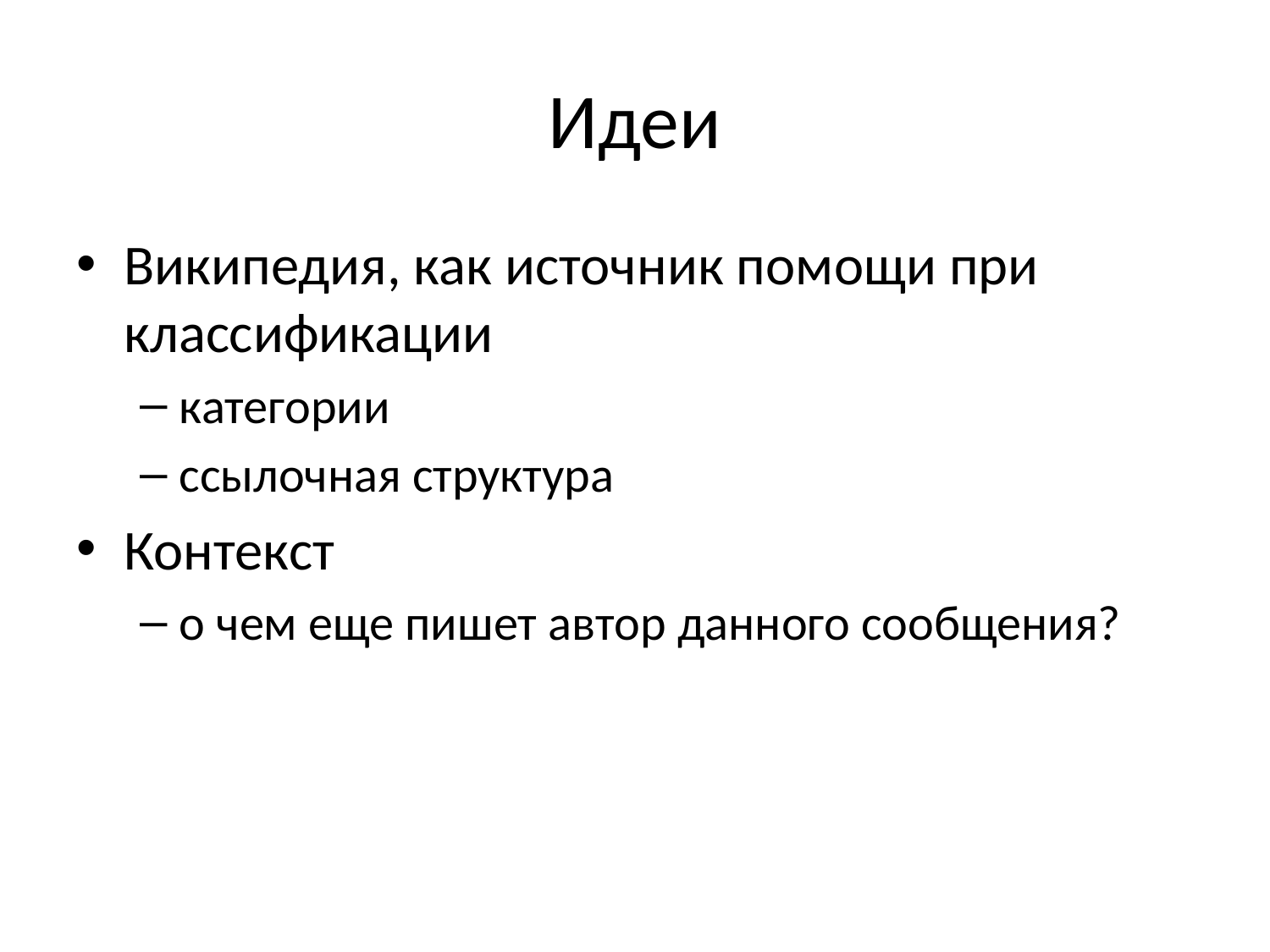

# Идеи
Википедия, как источник помощи при классификации
категории
ссылочная структура
Контекст
о чем еще пишет автор данного сообщения?